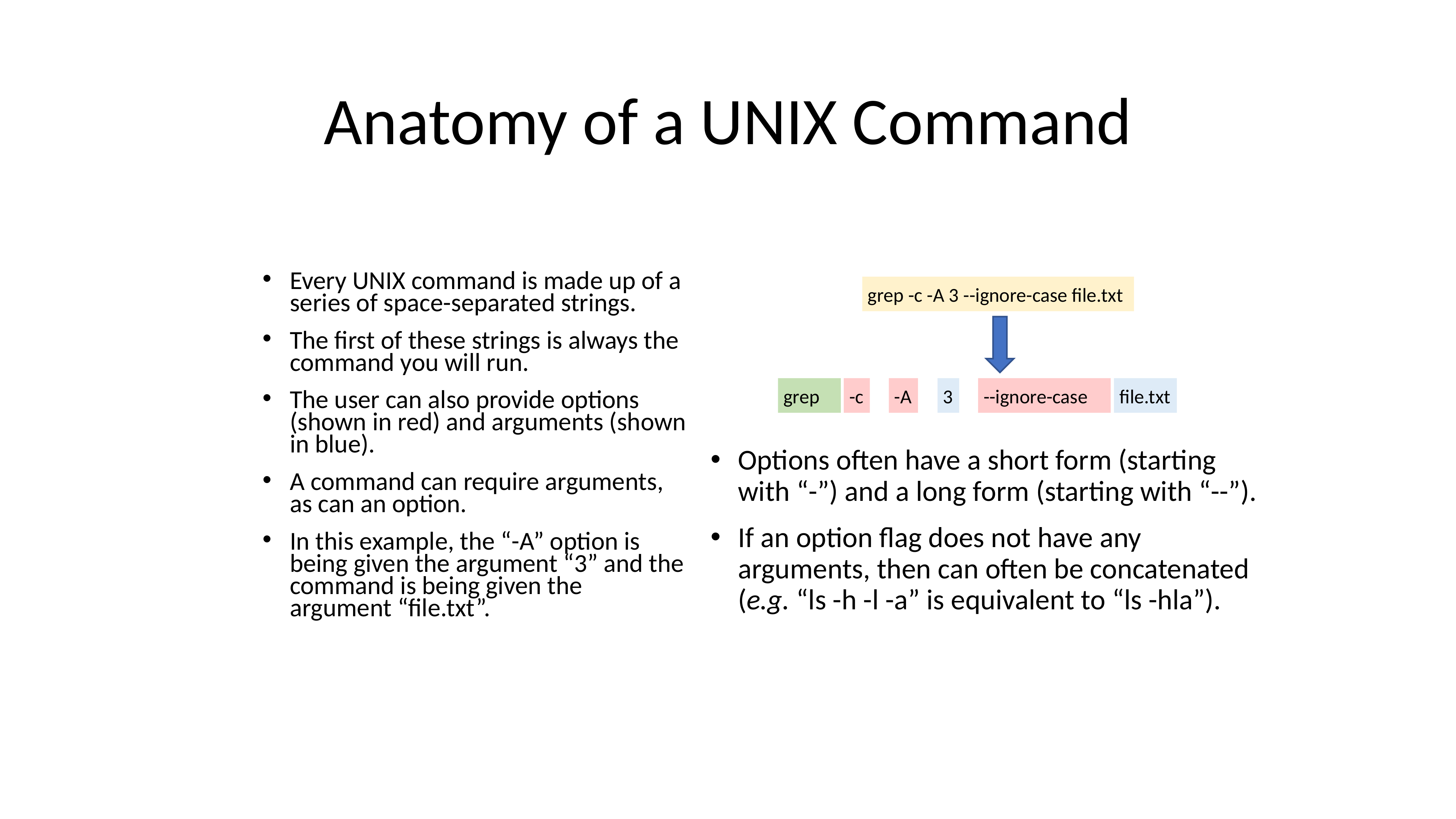

# Anatomy of a UNIX Command
Every UNIX command is made up of a series of space-separated strings.
The first of these strings is always the command you will run.
The user can also provide options (shown in red) and arguments (shown in blue).
A command can require arguments, as can an option.
In this example, the “-A” option is being given the argument “3” and the command is being given the argument “file.txt”.
grep -c -A 3 --ignore-case file.txt

grep
-c
-A
3
--ignore-case
file.txt
Options often have a short form (starting with “-”) and a long form (starting with “--”).
If an option flag does not have any arguments, then can often be concatenated
(e.g. “ls -h -l -a” is equivalent to “ls -hla”).